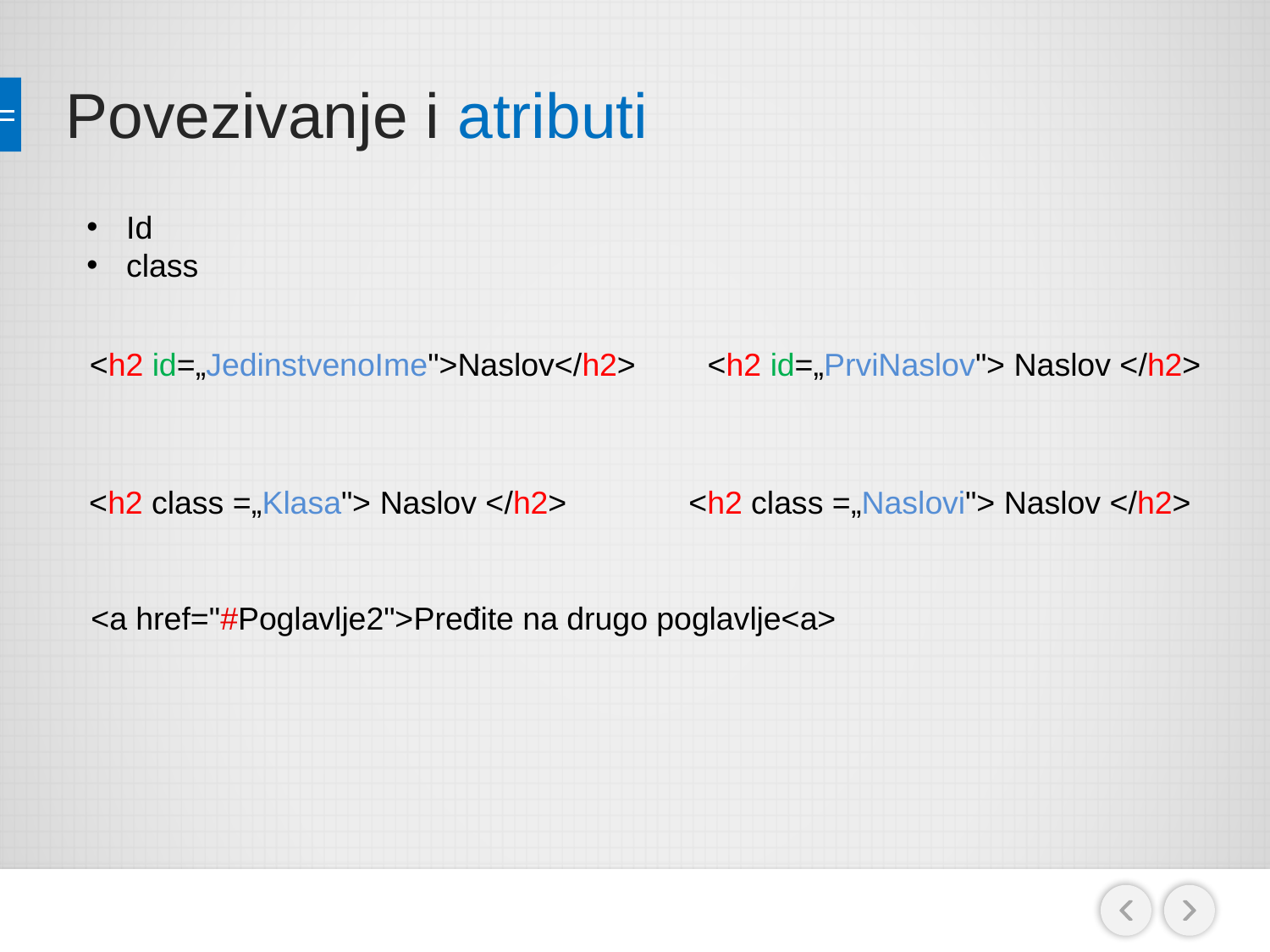

# Povezivanje i atributi
Id
class
<h2 id=„JedinstvenoIme">Naslov</h2>
<h2 id=„PrviNaslov"> Naslov </h2>
<h2 class =„Klasa"> Naslov </h2>
<h2 class =„Naslovi"> Naslov </h2>
<a href="#Poglavlje2">Pređite na drugo poglavlje<a>